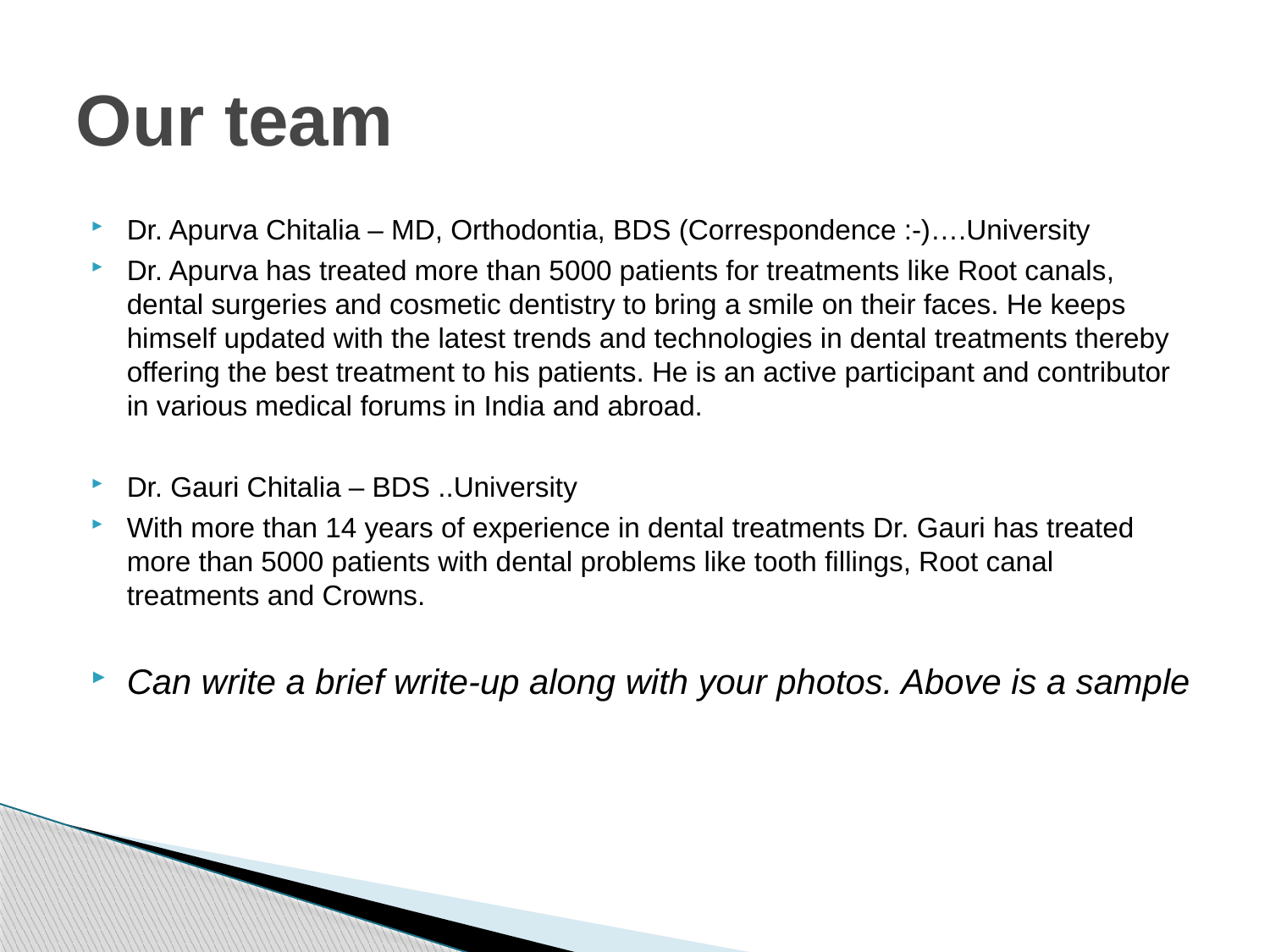

# Our team
Dr. Apurva Chitalia – MD, Orthodontia, BDS (Correspondence :-)….University
Dr. Apurva has treated more than 5000 patients for treatments like Root canals, dental surgeries and cosmetic dentistry to bring a smile on their faces. He keeps himself updated with the latest trends and technologies in dental treatments thereby offering the best treatment to his patients. He is an active participant and contributor in various medical forums in India and abroad.

Dr. Gauri Chitalia – BDS ..University
With more than 14 years of experience in dental treatments Dr. Gauri has treated more than 5000 patients with dental problems like tooth fillings, Root canal treatments and Crowns.

Can write a brief write-up along with your photos. Above is a sample